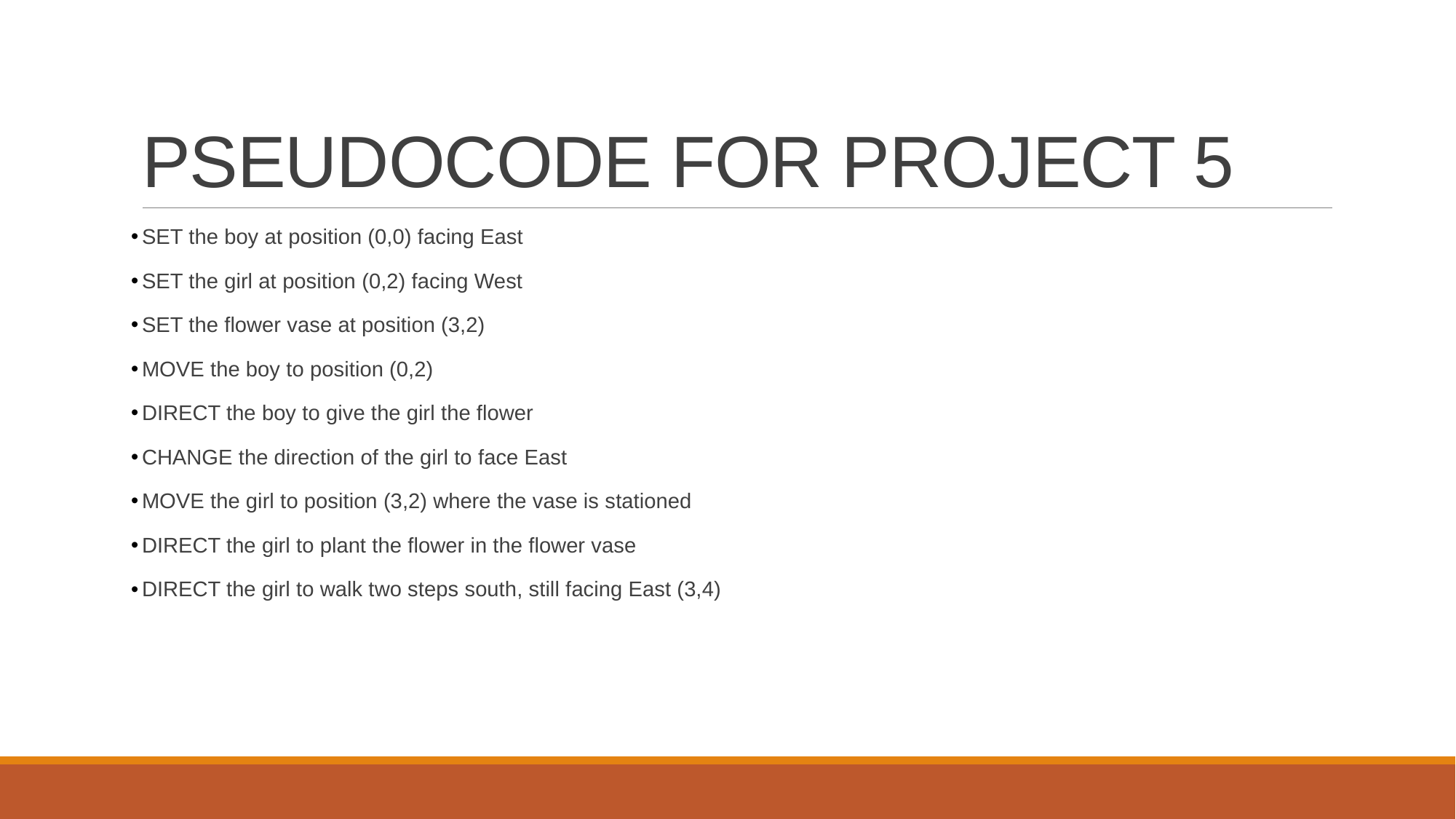

# PSEUDOCODE FOR PROJECT 5
SET the boy at position (0,0) facing East
SET the girl at position (0,2) facing West
SET the flower vase at position (3,2)
MOVE the boy to position (0,2)
DIRECT the boy to give the girl the flower
CHANGE the direction of the girl to face East
MOVE the girl to position (3,2) where the vase is stationed
DIRECT the girl to plant the flower in the flower vase
DIRECT the girl to walk two steps south, still facing East (3,4)